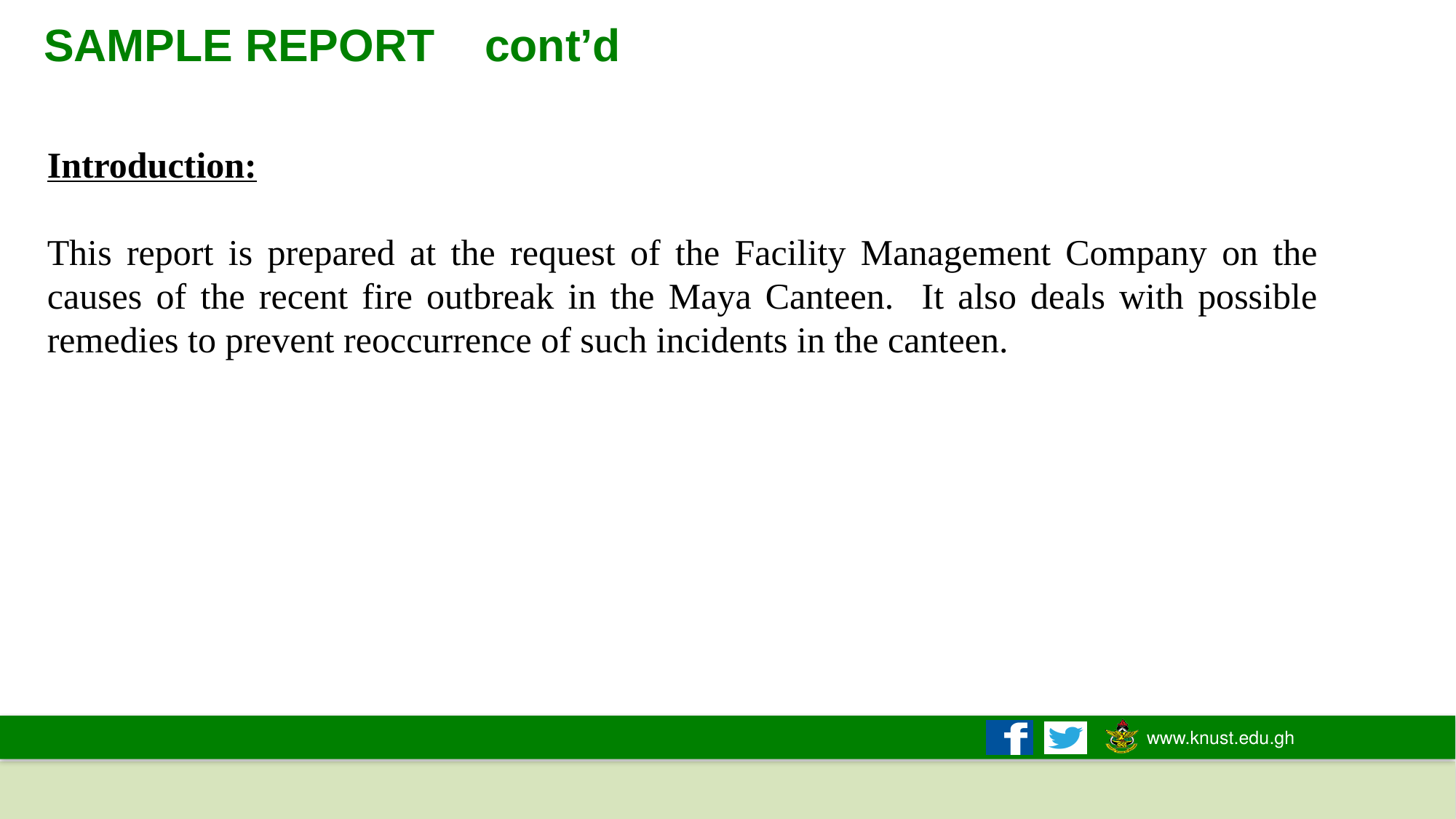

SAMPLE REPORT    cont’d
Introduction:

This report is prepared at the request of the Facility Management Company on the causes of the recent fire outbreak in the Maya Canteen.  It also deals with possible remedies to prevent reoccurrence of such incidents in the canteen.
20